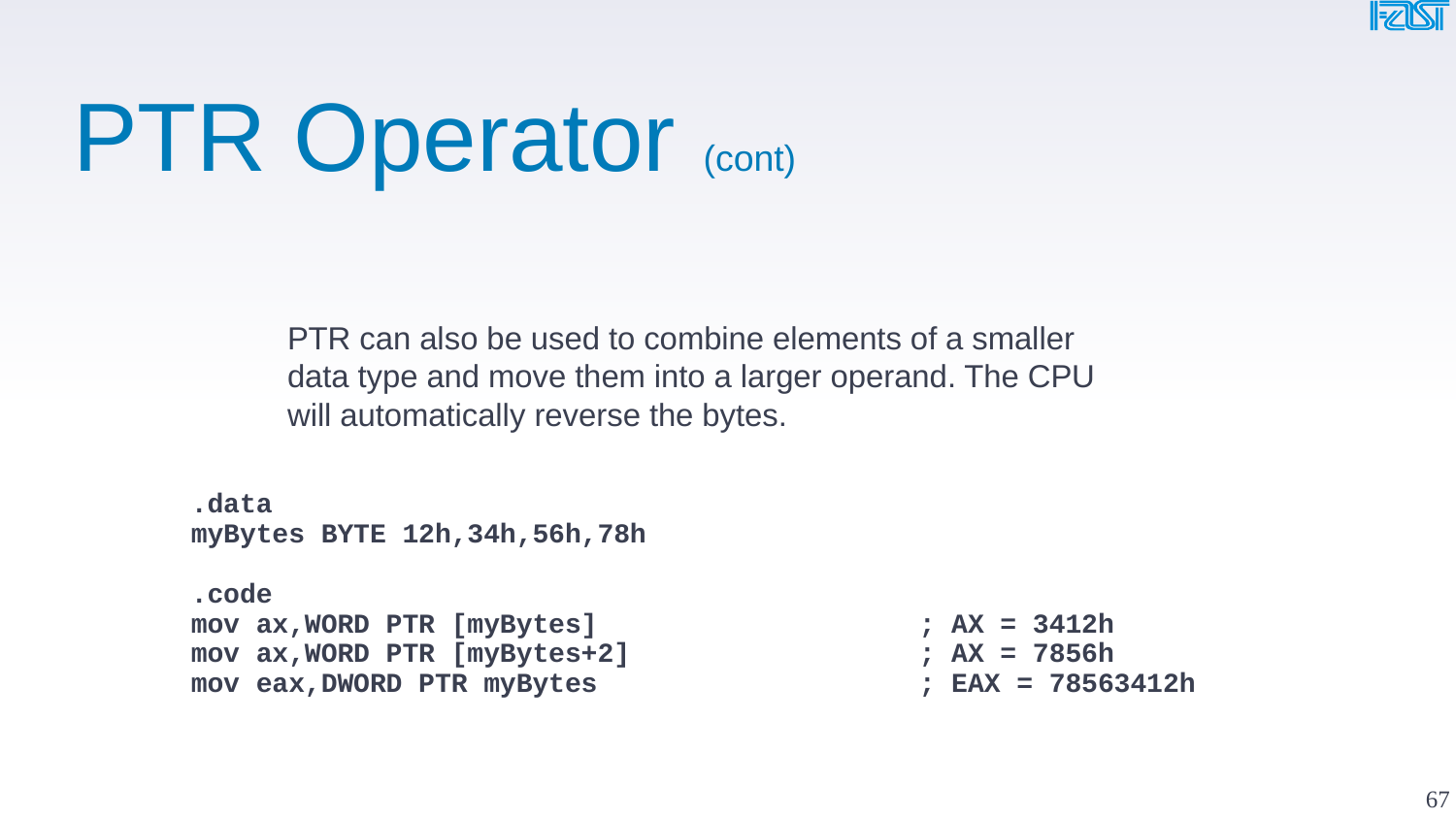

# PTR Operator (cont)
PTR can also be used to combine elements of a smaller data type and move them into a larger operand. The CPU will automatically reverse the bytes.
.data
myBytes BYTE 12h,34h,56h,78h

.code
mov ax,WORD PTR [myBytes]		; AX = 3412h
mov ax,WORD PTR [myBytes+2]		; AX = 7856h
mov eax,DWORD PTR myBytes		; EAX = 78563412h
67